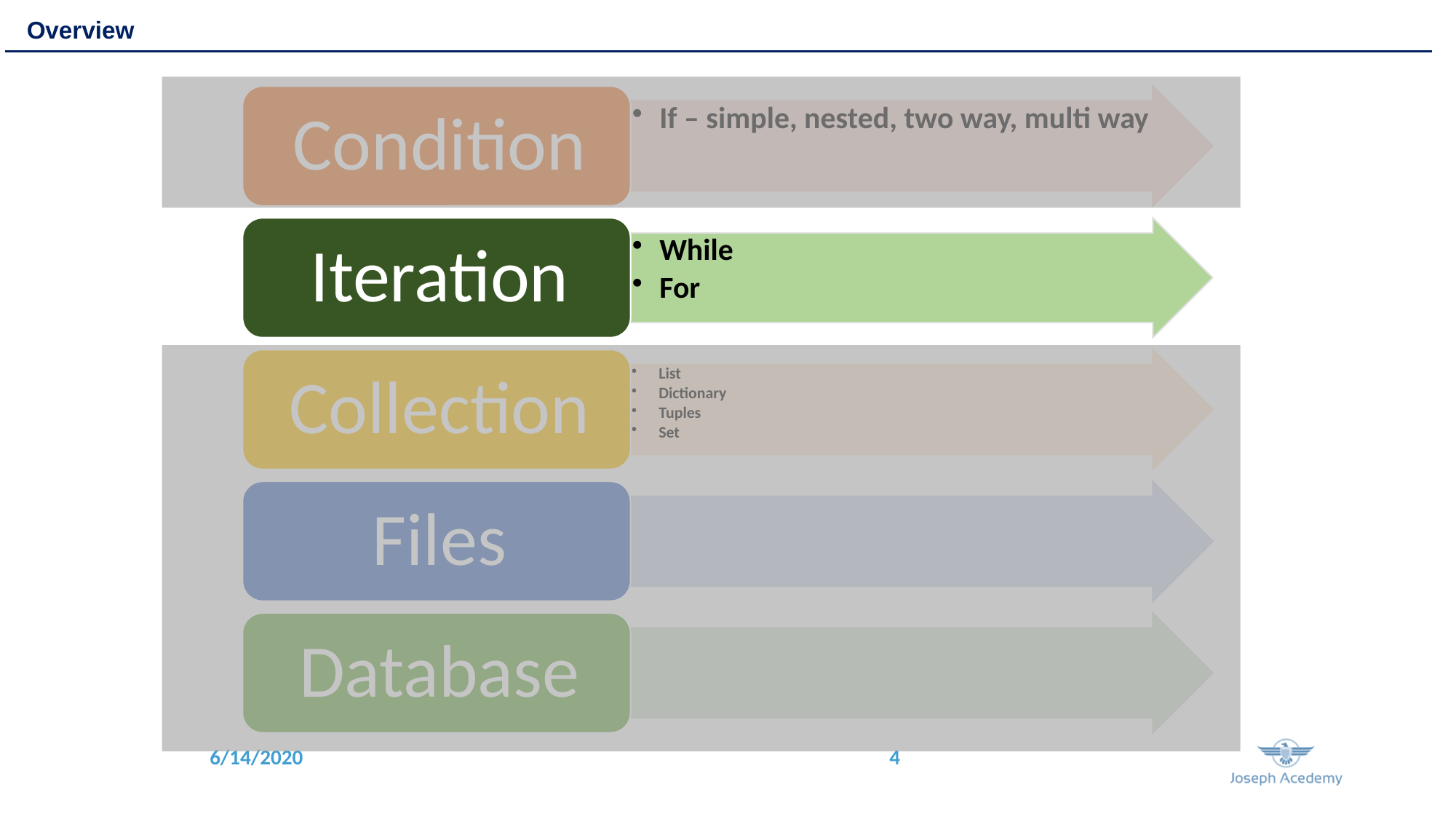

Overview

If – simple, nested, two way, multi way
Condition
While
For
Iteration
List
Dictionary
Tuples
Set
Collection
Files
Database